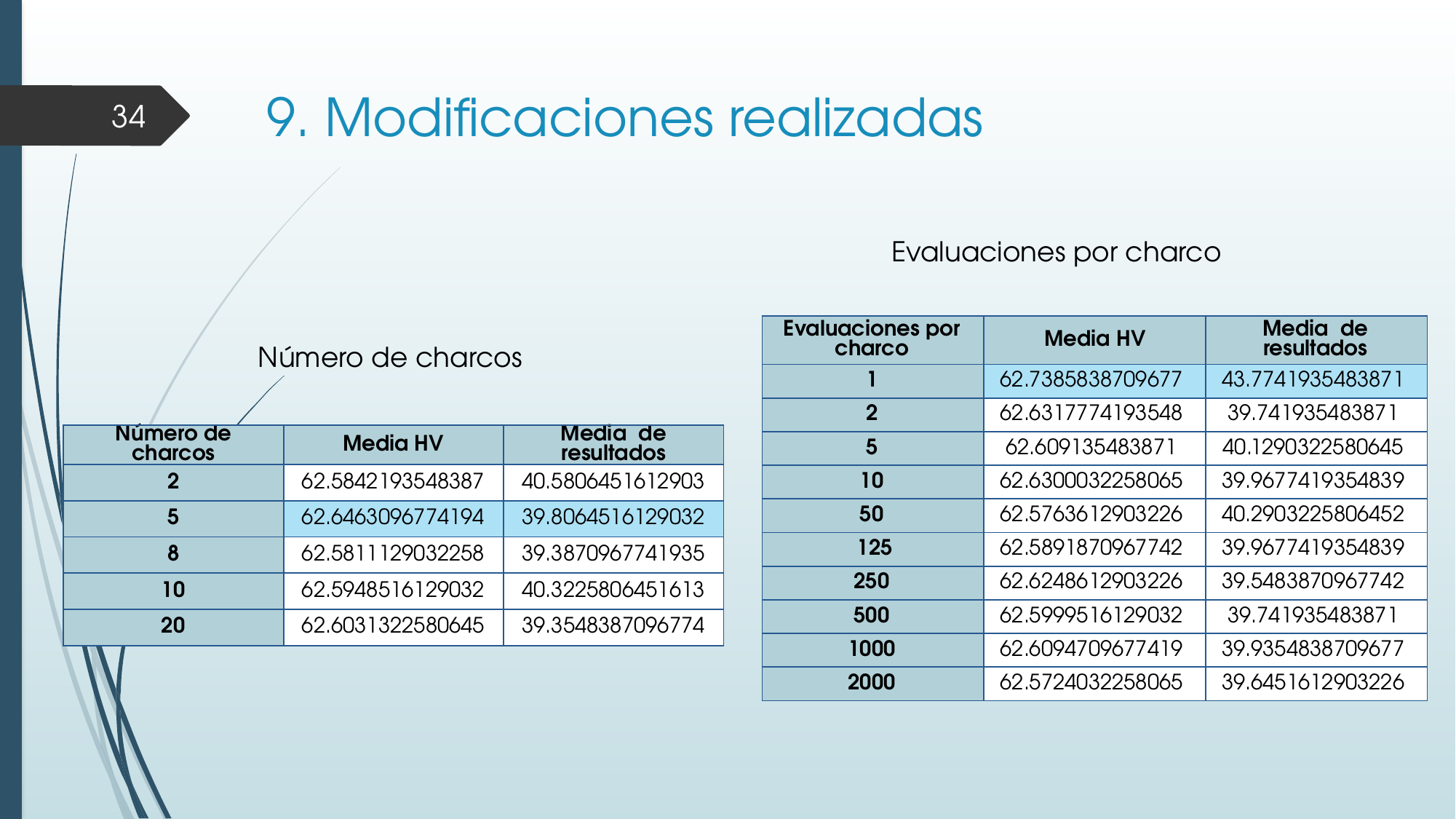

# 9. Modificaciones realizadas
34
Evaluaciones por charco
| Evaluaciones por charco | Media HV | Media de resultados |
| --- | --- | --- |
| 1 | 62.7385838709677 | 43.7741935483871 |
| 2 | 62.6317774193548 | 39.741935483871 |
| 5 | 62.609135483871 | 40.1290322580645 |
| 10 | 62.6300032258065 | 39.9677419354839 |
| 50 | 62.5763612903226 | 40.2903225806452 |
| 125 | 62.5891870967742 | 39.9677419354839 |
| 250 | 62.6248612903226 | 39.5483870967742 |
| 500 | 62.5999516129032 | 39.741935483871 |
| 1000 | 62.6094709677419 | 39.9354838709677 |
| 2000 | 62.5724032258065 | 39.6451612903226 |
Número de charcos
| Número de charcos | Media HV | Media de resultados |
| --- | --- | --- |
| 2 | 62.5842193548387 | 40.5806451612903 |
| 5 | 62.6463096774194 | 39.8064516129032 |
| 8 | 62.5811129032258 | 39.3870967741935 |
| 10 | 62.5948516129032 | 40.3225806451613 |
| 20 | 62.6031322580645 | 39.3548387096774 |